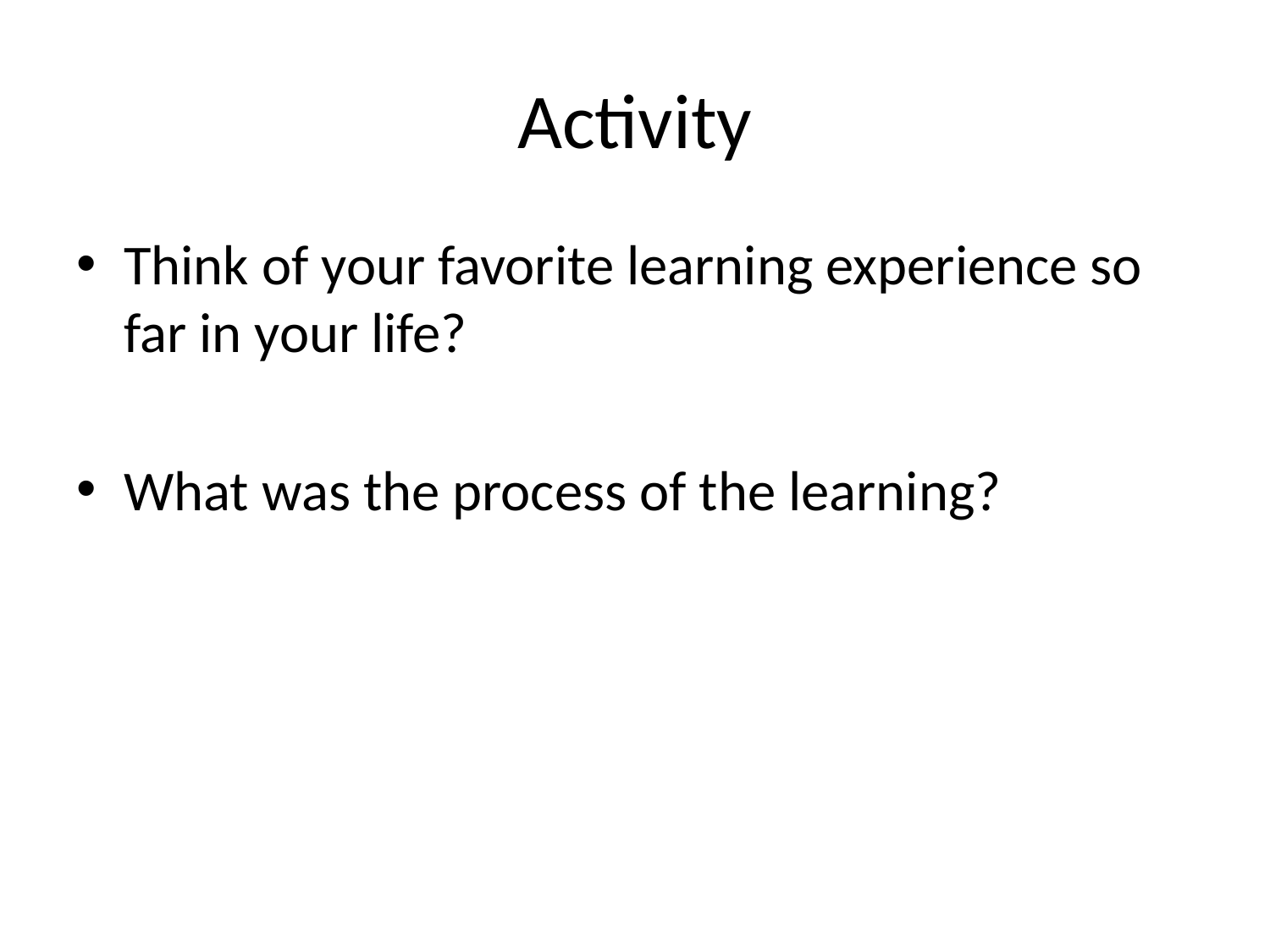

# Activity
Think of your favorite learning experience so far in your life?

What was the process of the learning?